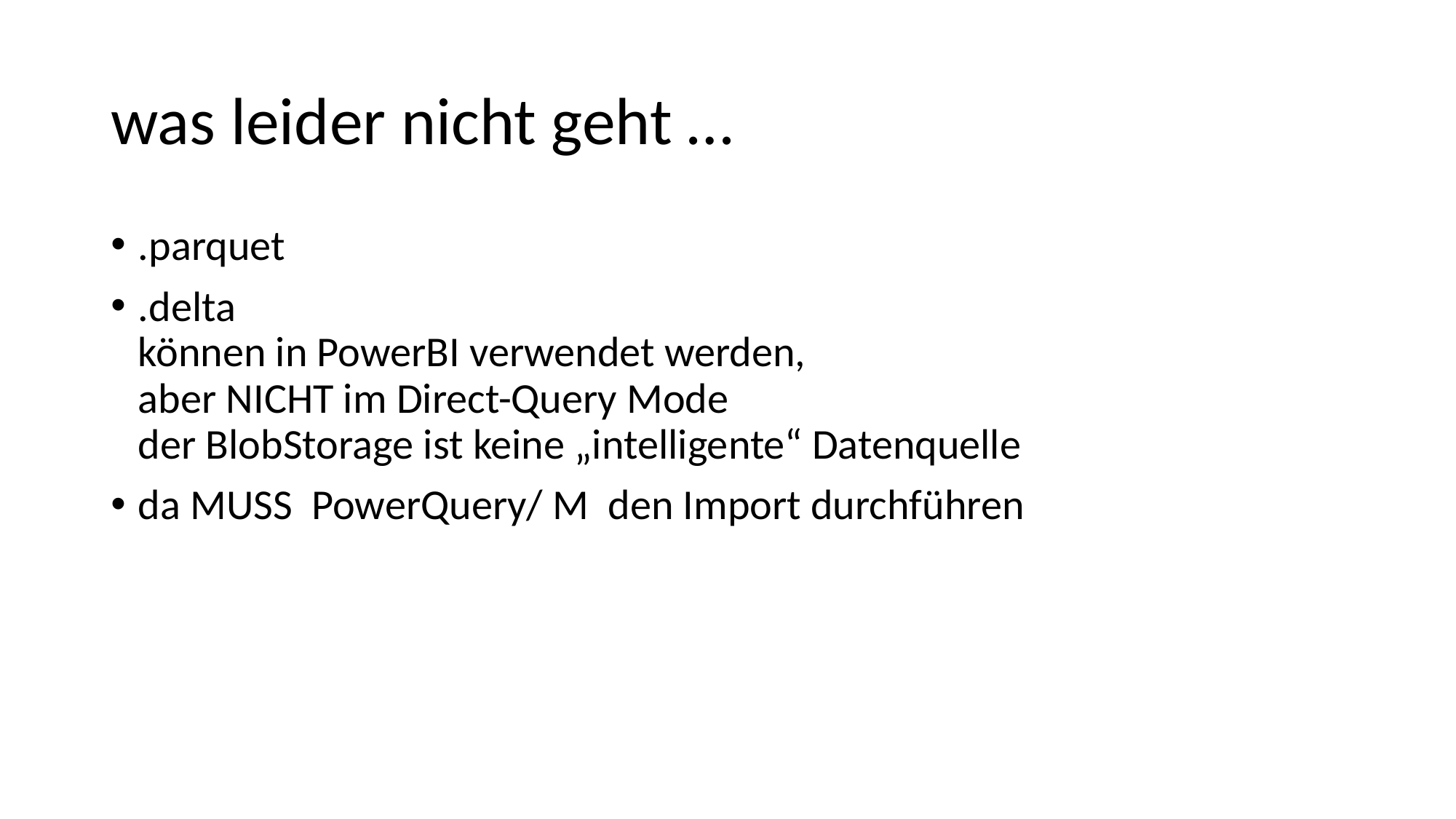

# was leider nicht geht …
.parquet
.delta
können in PowerBI verwendet werden,
aber NICHT im Direct-Query Mode
der BlobStorage ist keine „intelligente“ Datenquelle
da MUSS  PowerQuery/ M  den Import durchführen